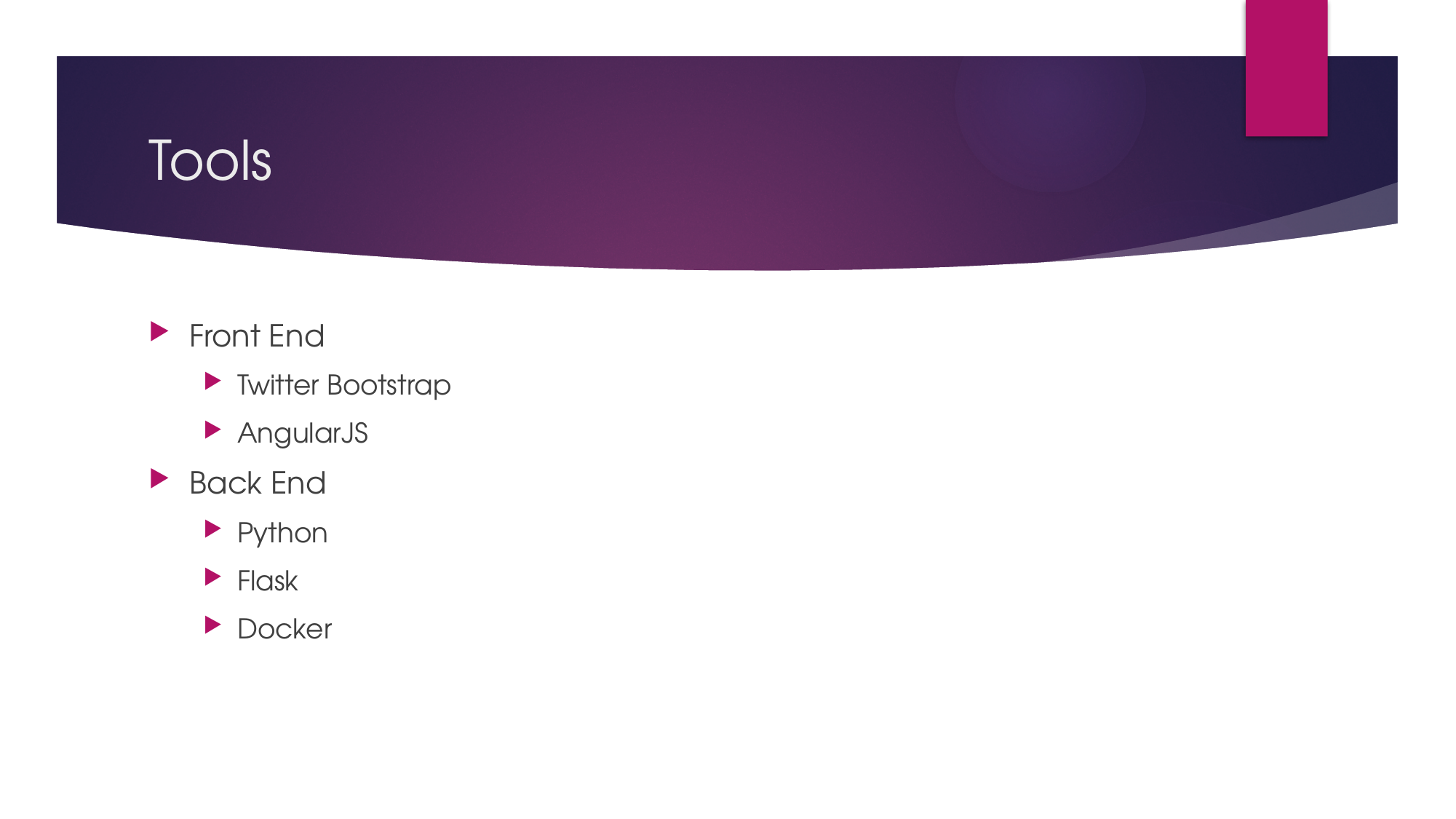

# Tools
Front End
Twitter Bootstrap
AngularJS
Back End
Python
Flask
Docker